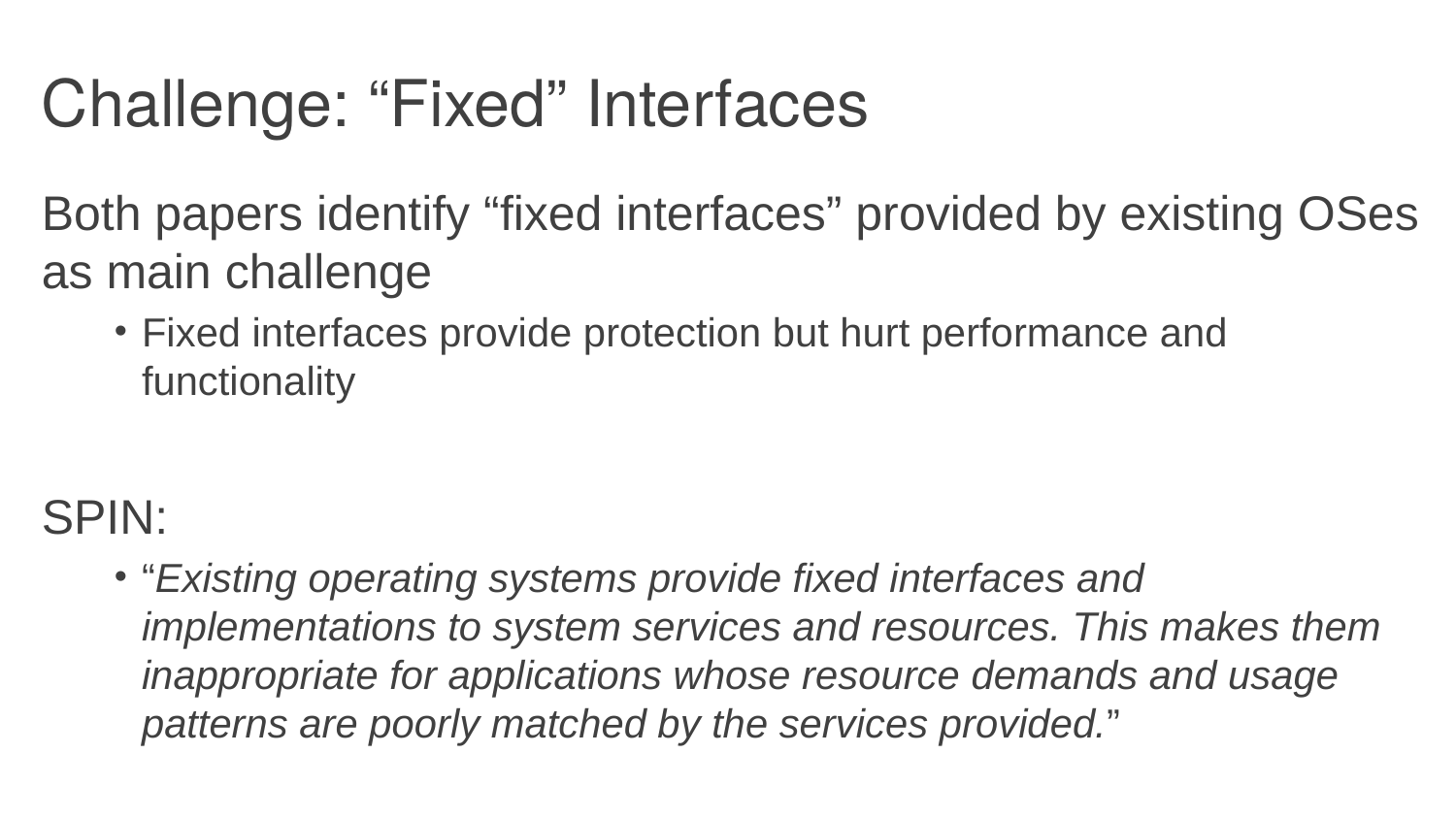

# Challenge: “Fixed” Interfaces
Both papers identify “fixed interfaces” provided by existing OSes as main challenge
Fixed interfaces provide protection but hurt performance and functionality

SPIN:
“Existing operating systems provide fixed interfaces and implementations to system services and resources. This makes them inappropriate for applications whose resource demands and usage patterns are poorly matched by the services provided.”